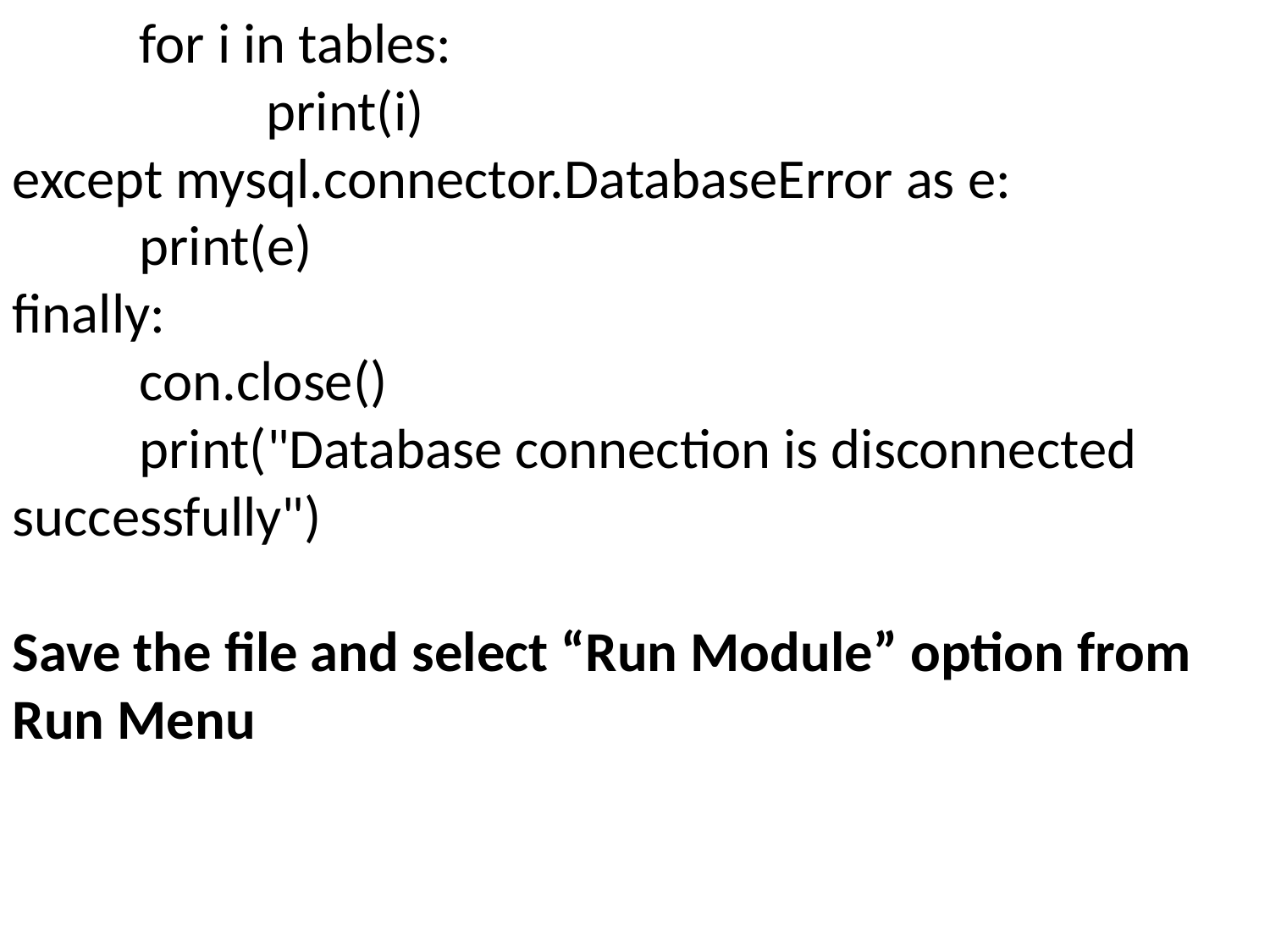

for i in tables:
        		print(i)
except mysql.connector.DatabaseError as e:
    	print(e)
finally:
          con.close()
          print("Database connection is disconnected 	successfully")

Save the file and select “Run Module” option from Run Menu